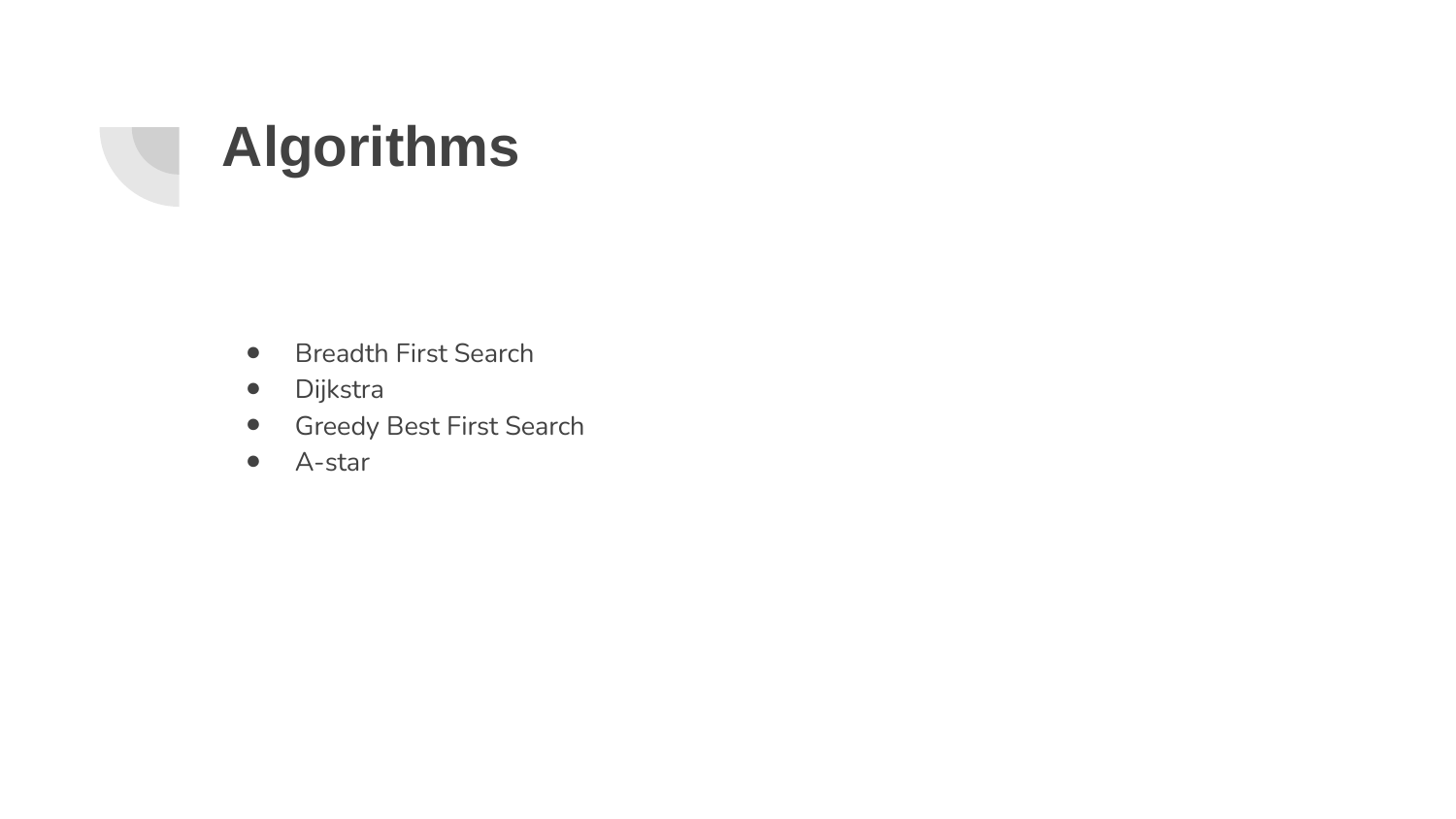

# Algorithms
Breadth First Search
Dijkstra
Greedy Best First Search
A-star